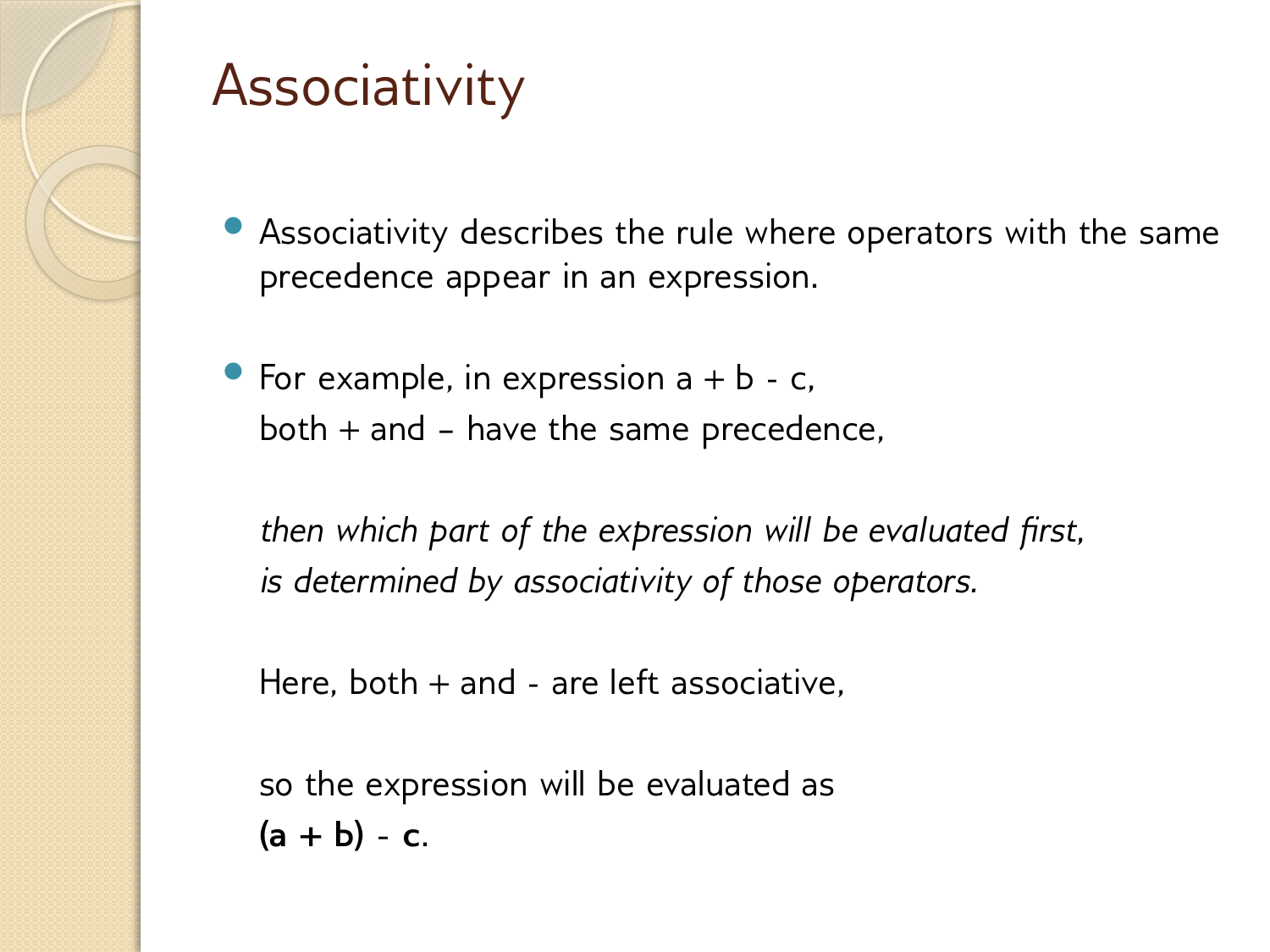

# Associativity
Associativity describes the rule where operators with the same precedence appear in an expression.

For example, in expression a + b − c,
	both + and – have the same precedence,

	then which part of the expression will be evaluated first,
	is determined by associativity of those operators.

	Here, both + and − are left associative,

	so the expression will be evaluated as
	(a + b) − c.